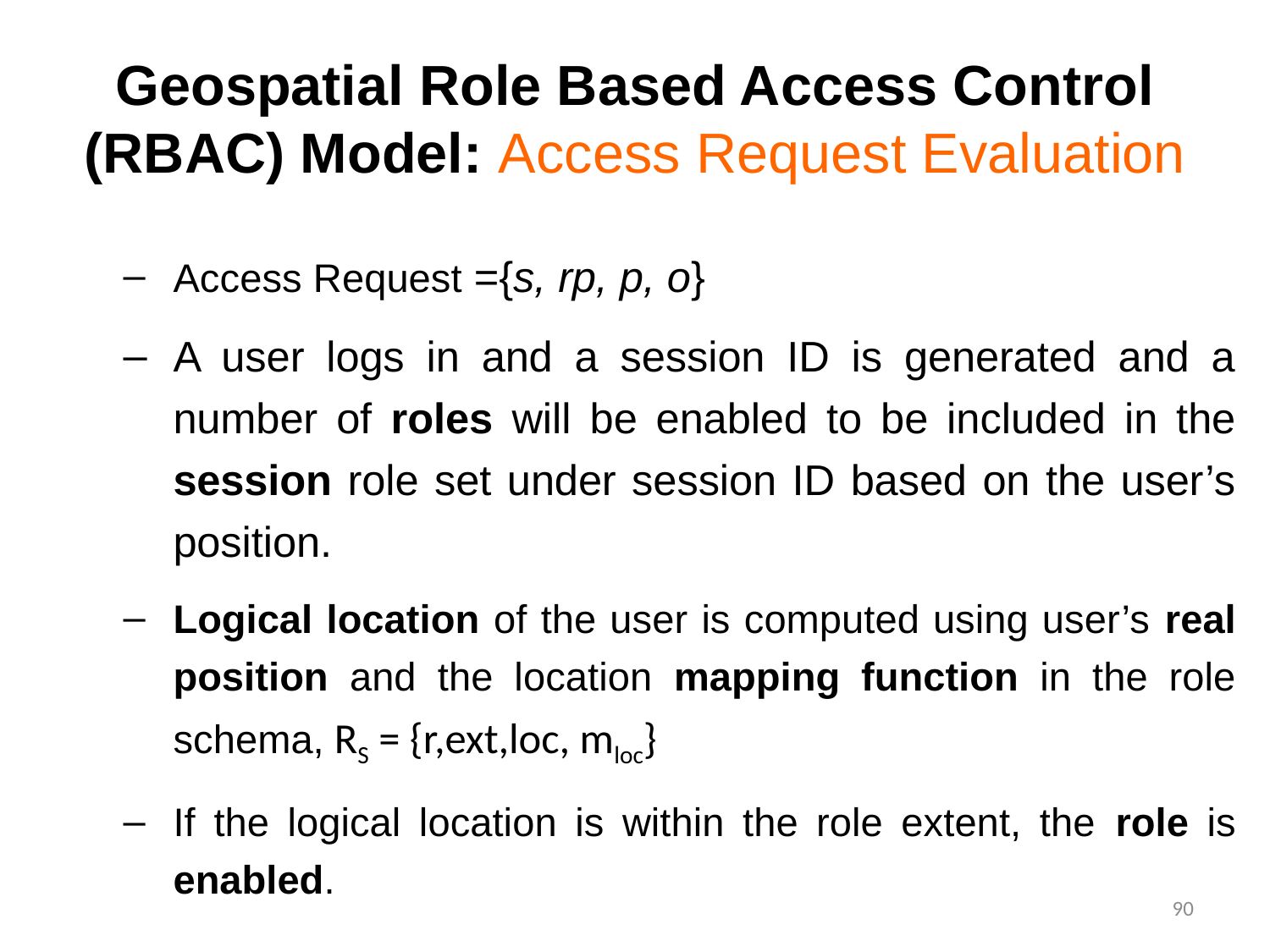

# Geospatial Role Based Access Control (RBAC) Model: Access Request Evaluation
Access Request ={s, rp, p, o}
A user logs in and a session ID is generated and a number of roles will be enabled to be included in the session role set under session ID based on the user’s position.
Logical location of the user is computed using user’s real position and the location mapping function in the role schema, RS = {r,ext,loc, mloc}
If the logical location is within the role extent, the role is enabled.
90